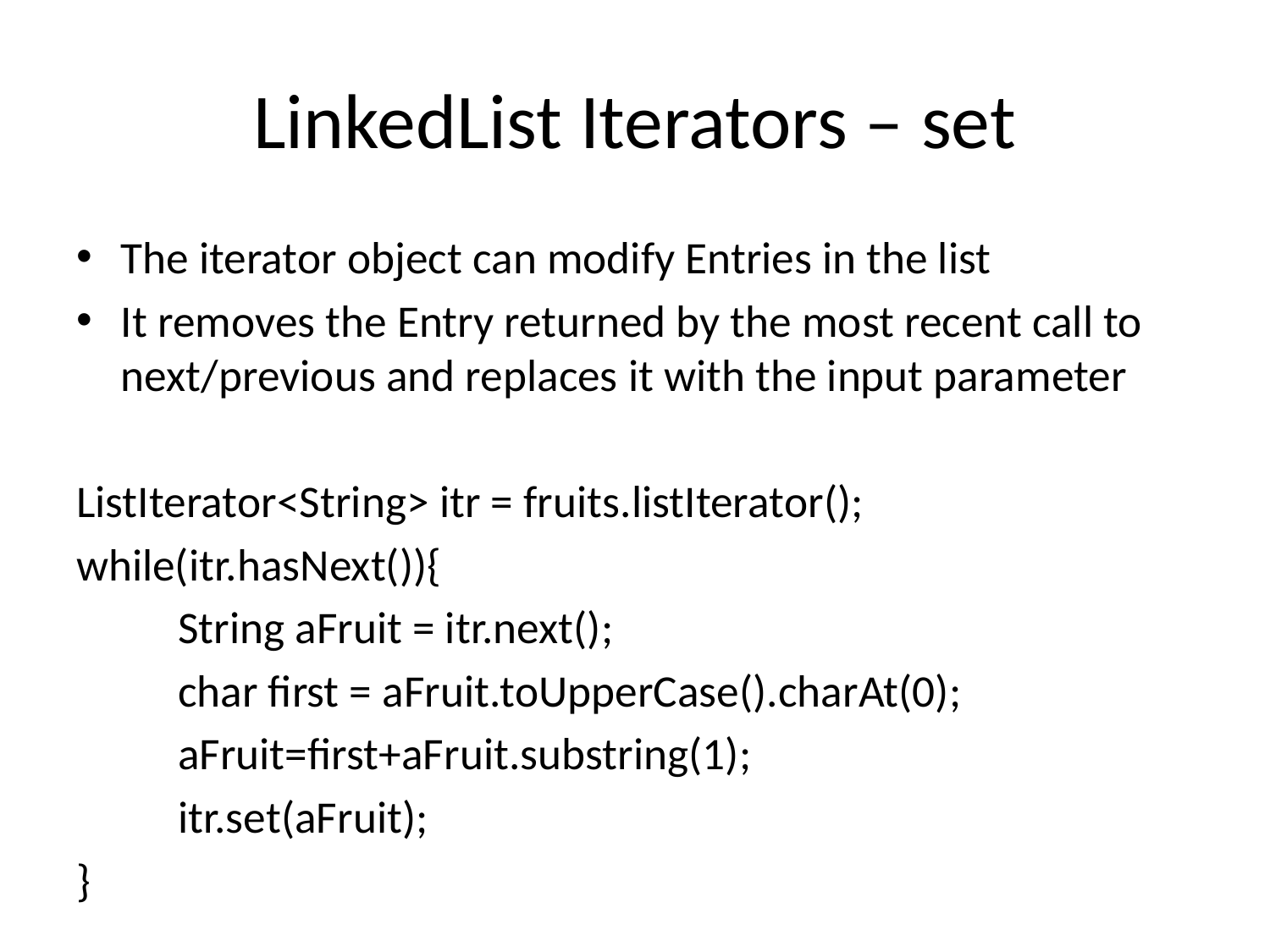

# LinkedList Iterators – set
The iterator object can modify Entries in the list
It removes the Entry returned by the most recent call to next/previous and replaces it with the input parameter

ListIterator<String> itr = fruits.listIterator();
while(itr.hasNext()){
	String aFruit = itr.next();
	char first = aFruit.toUpperCase().charAt(0);
	aFruit=first+aFruit.substring(1);
	itr.set(aFruit);
}